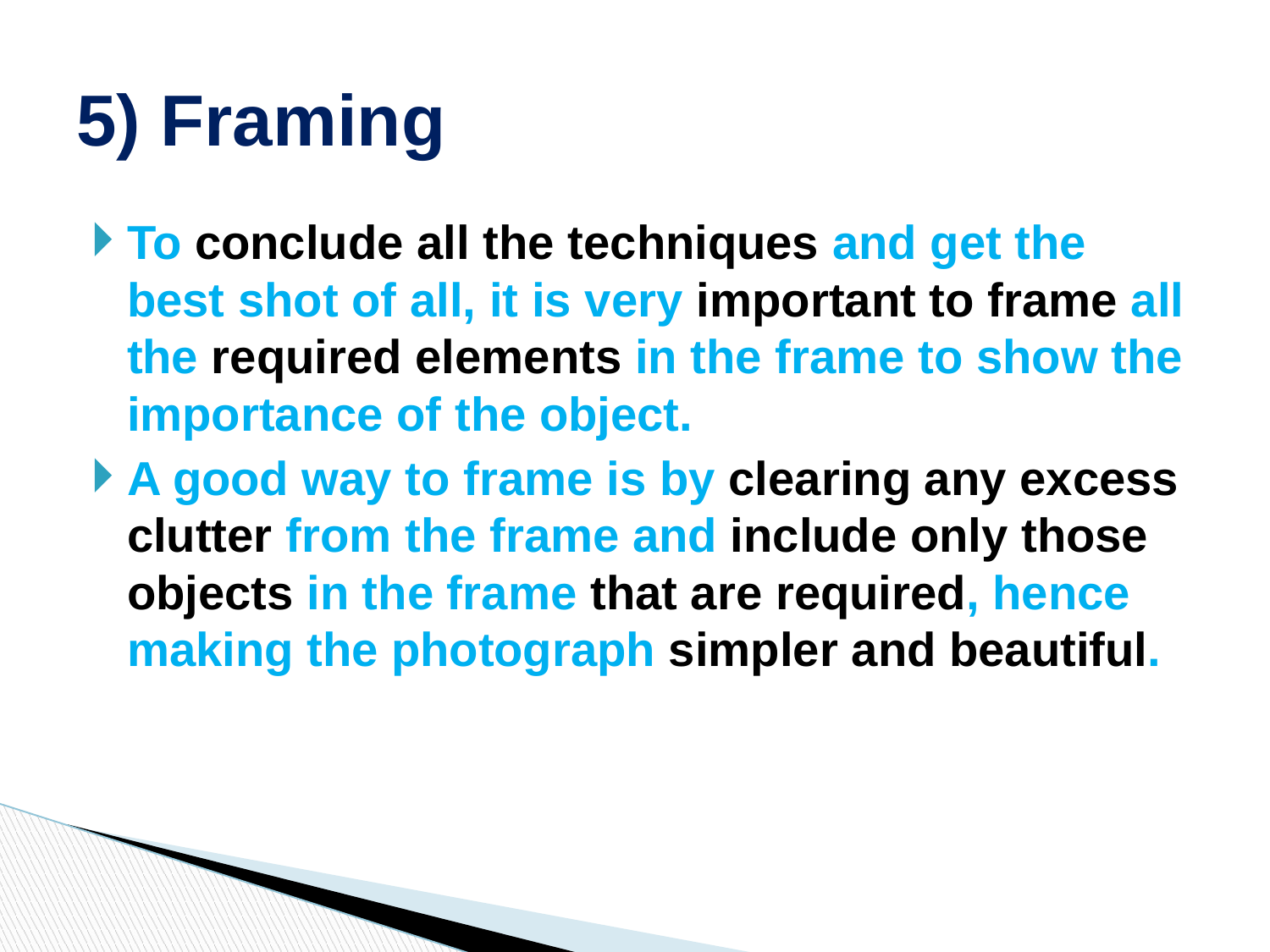

# 5) Framing
To conclude all the techniques and get the best shot of all, it is very important to frame all the required elements in the frame to show the importance of the object.
A good way to frame is by clearing any excess clutter from the frame and include only those objects in the frame that are required, hence making the photograph simpler and beautiful.